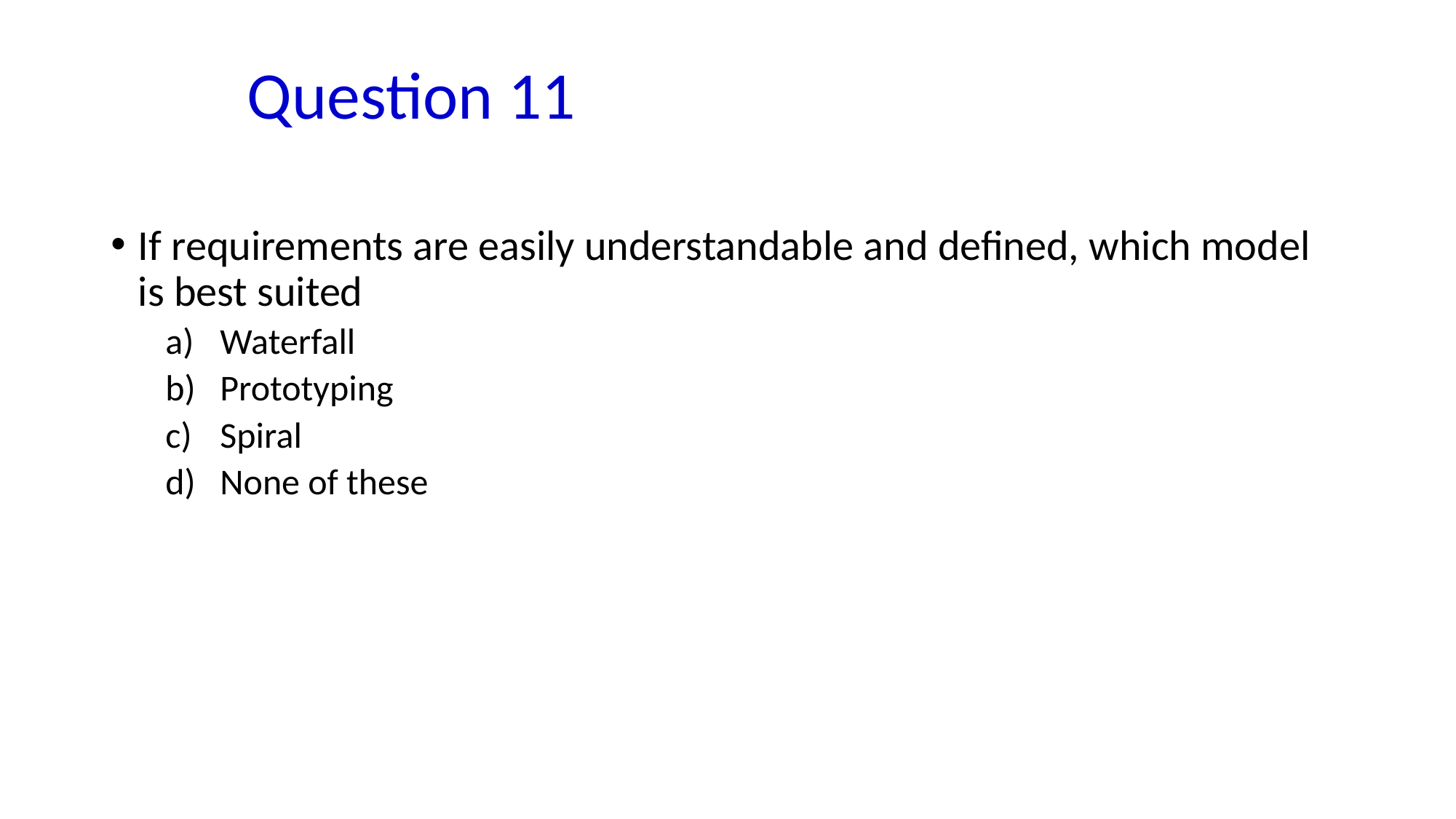

# Question 11
If requirements are easily understandable and defined, which model is best suited
Waterfall
Prototyping
Spiral
None of these